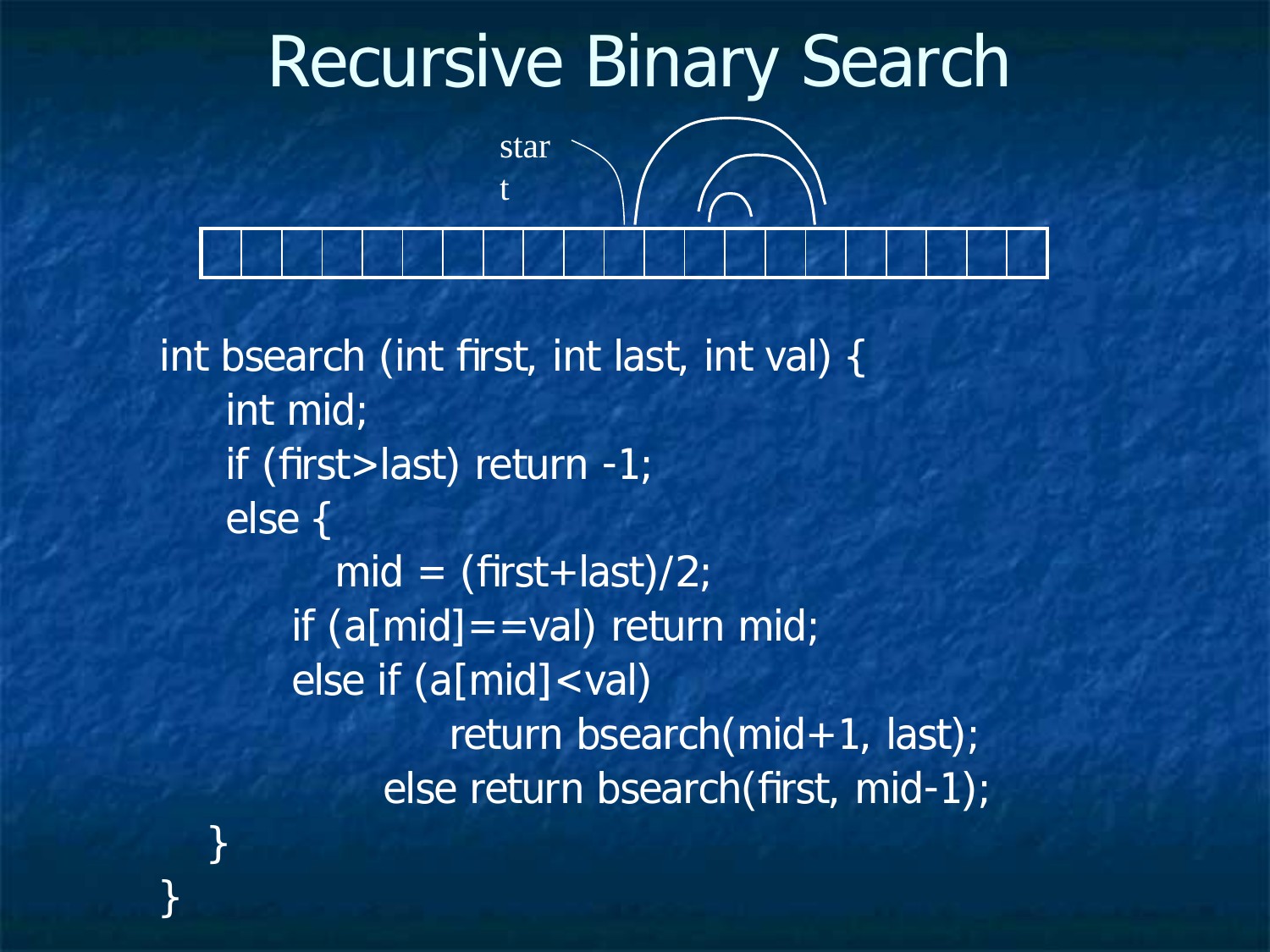

# Recursive Binary Search
start

|  |  |  |  |  |  |  |  |  |  |  |  |  |  |  |  |  |  |  |  |  |
| --- | --- | --- | --- | --- | --- | --- | --- | --- | --- | --- | --- | --- | --- | --- | --- | --- | --- | --- | --- | --- |
int bsearch (int first, int last, int val) {
     int mid;
     if (first>last) return -1;
     else {
		mid = (first+last)/2;
          if (a[mid]==val) return mid;
          else if (a[mid]<val)
                      return bsearch(mid+1, last);
                 else return bsearch(first, mid-1);
	}
}